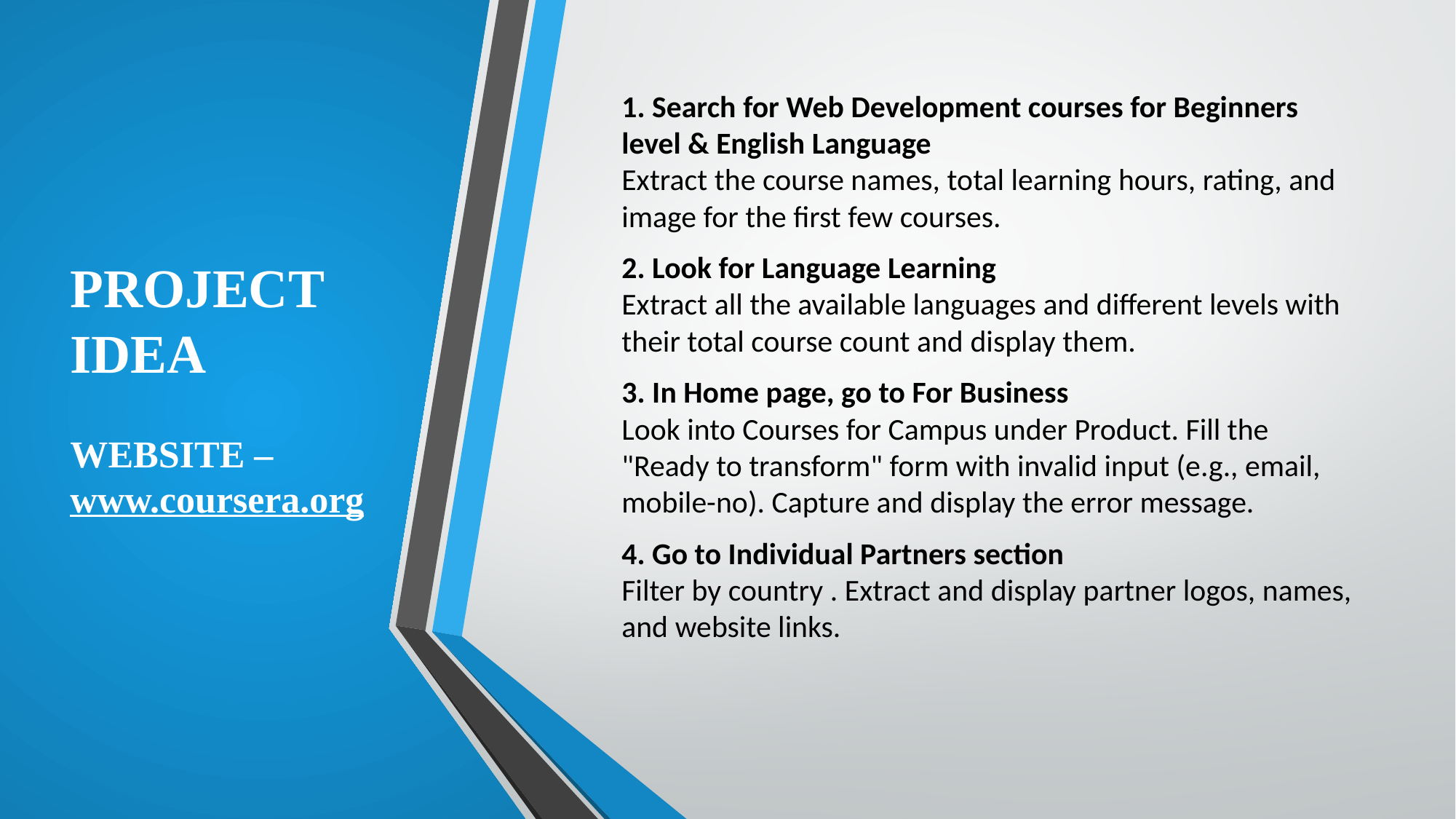

# PROJECT IDEA WEBSITE – www.coursera.org
1. Search for Web Development courses for Beginners level & English Language
Extract the course names, total learning hours, rating, and image for the first few courses.
2. Look for Language Learning
Extract all the available languages and different levels with their total course count and display them.
3. In Home page, go to For Business
Look into Courses for Campus under Product. Fill the "Ready to transform" form with invalid input (e.g., email, mobile-no). Capture and display the error message.
4. Go to Individual Partners section
Filter by country . Extract and display partner logos, names, and website links.